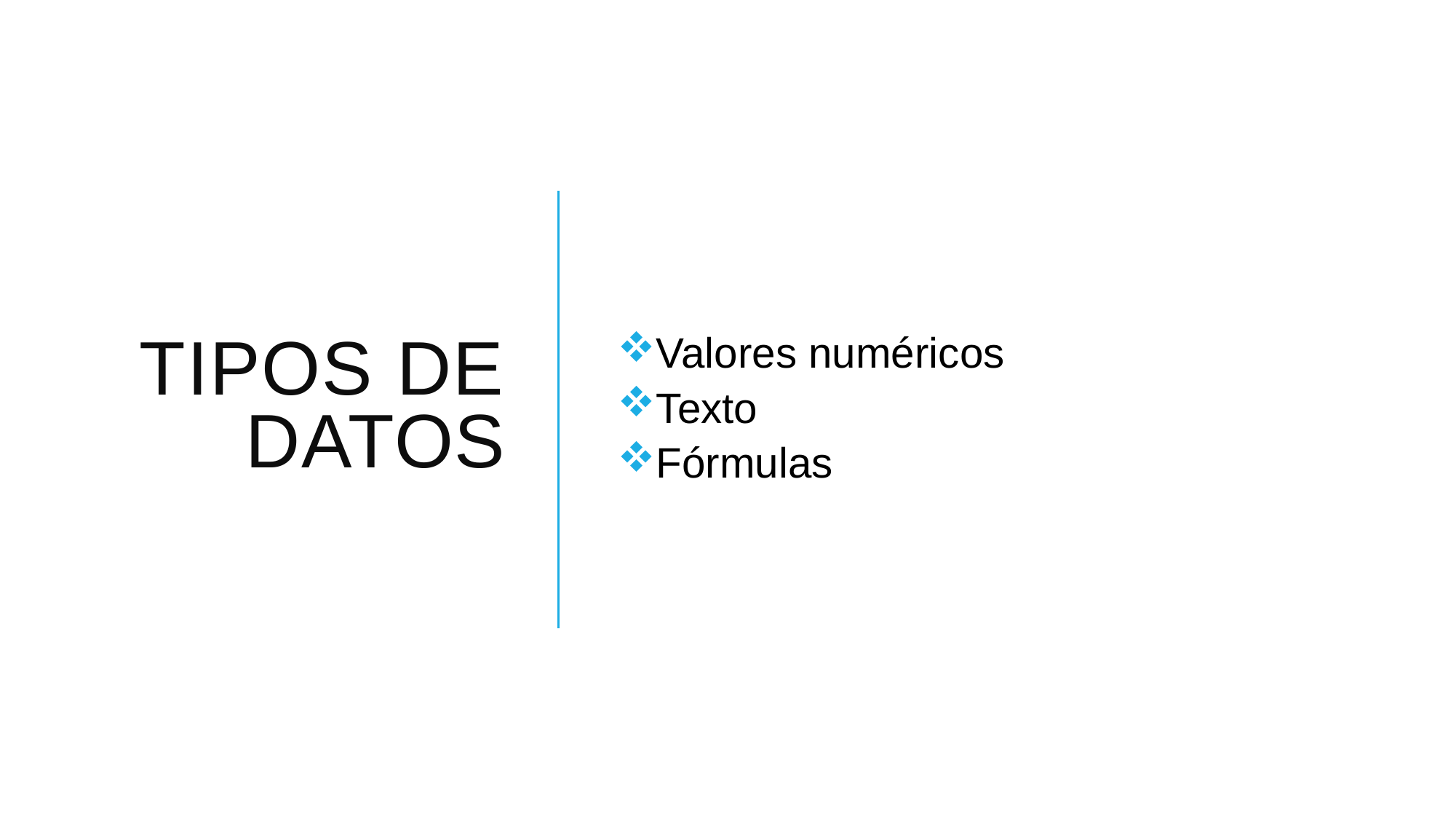

# Tipos de datos
Valores numéricos
Texto
Fórmulas